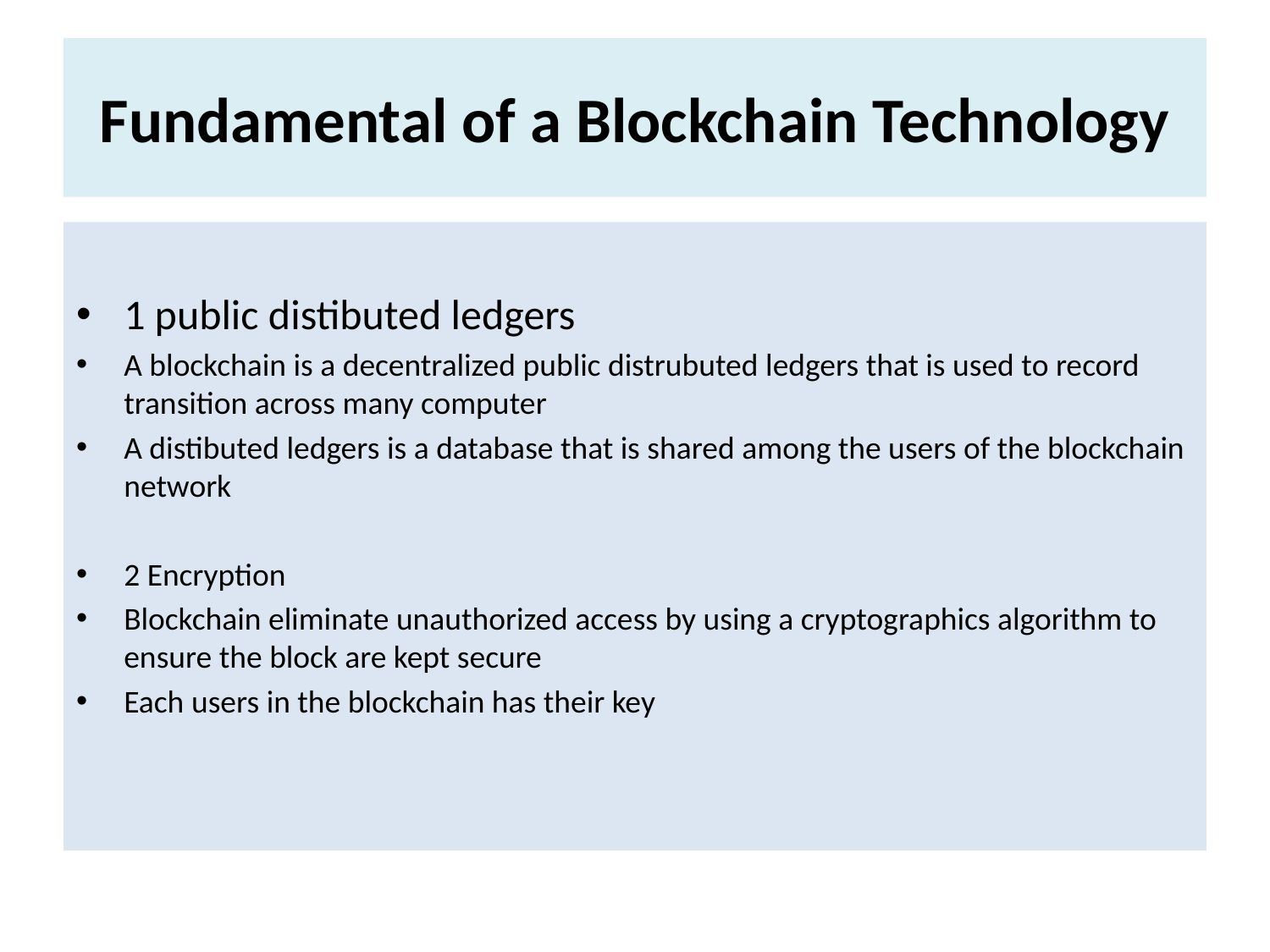

# Fundamental of a Blockchain Technology

1 public distibuted ledgers
A blockchain is a decentralized public distrubuted ledgers that is used to record transition across many computer
A distibuted ledgers is a database that is shared among the users of the blockchain network

2 Encryption
Blockchain eliminate unauthorized access by using a cryptographics algorithm to ensure the block are kept secure
Each users in the blockchain has their key